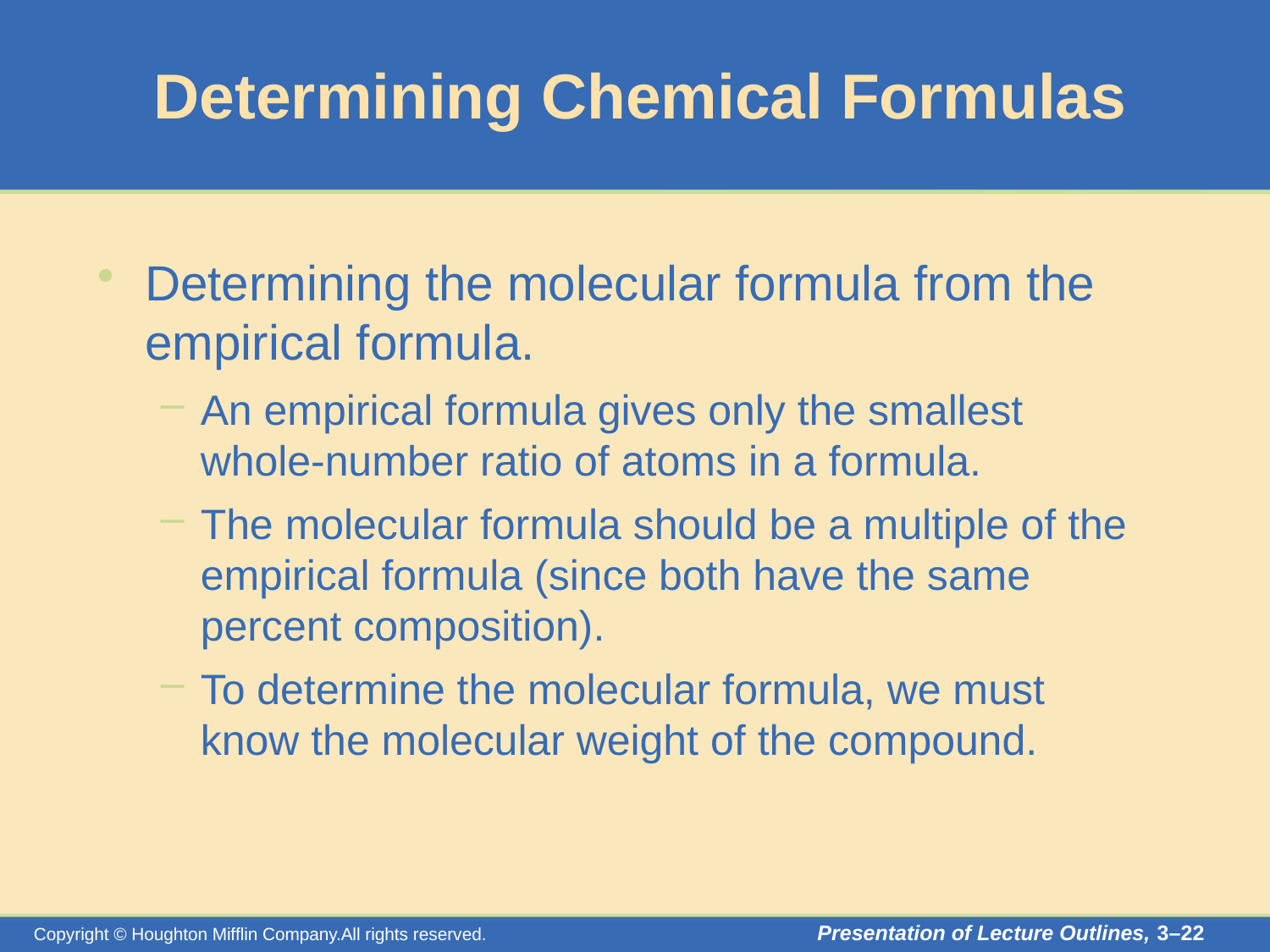

# Determining Chemical Formulas
Determining the molecular formula from the empirical formula.
An empirical formula gives only the smallest whole-number ratio of atoms in a formula.
The molecular formula should be a multiple of the empirical formula (since both have the same percent composition).
To determine the molecular formula, we must know the molecular weight of the compound.
Presentation of Lecture Outlines, 3–22
Copyright © Houghton Mifflin Company.All rights reserved.